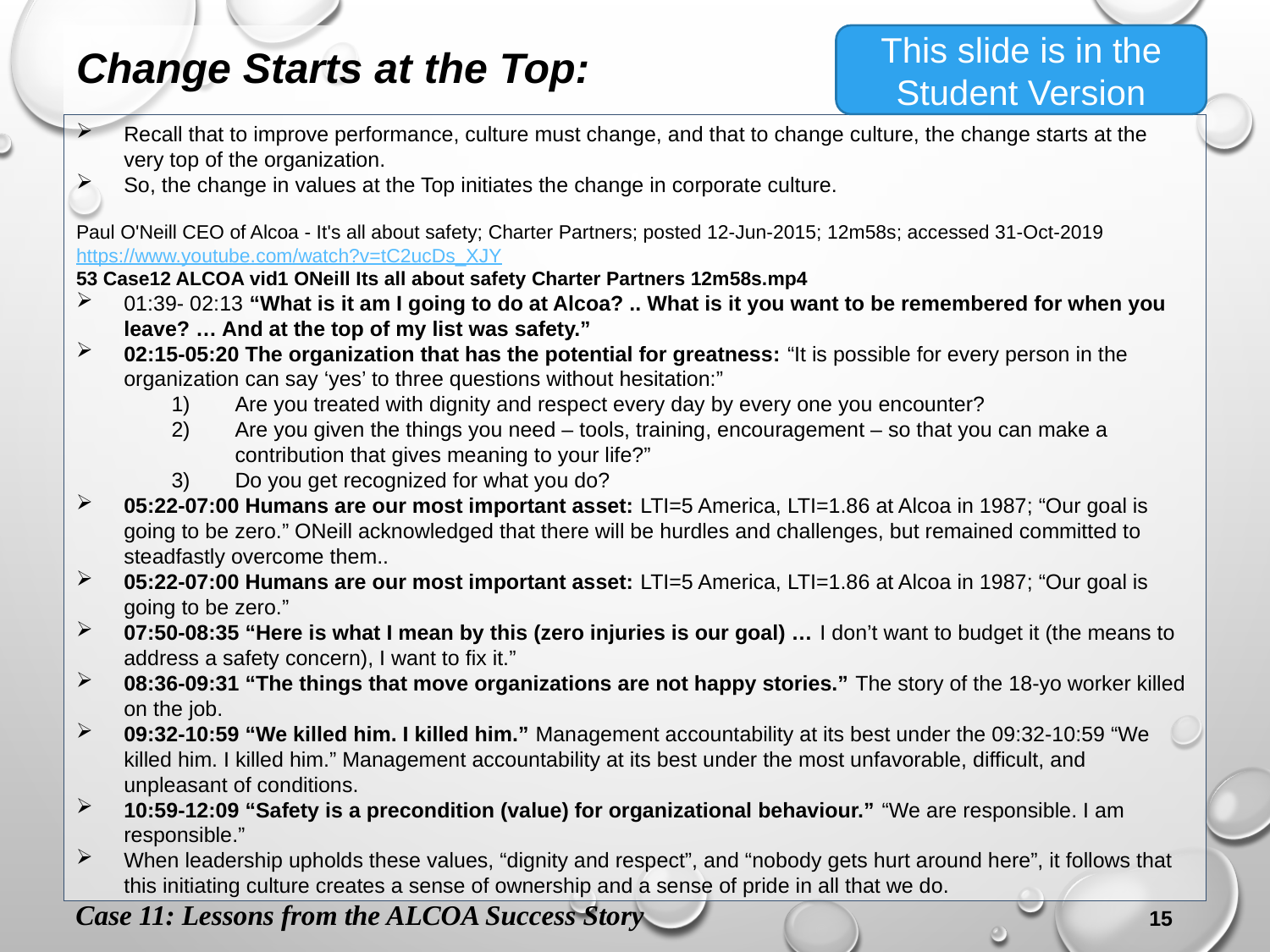

# Change Starts at the Top:
This slide is in the Student Version
Recall that to improve performance, culture must change, and that to change culture, the change starts at the very top of the organization.
So, the change in values at the Top initiates the change in corporate culture.

Paul O'Neill CEO of Alcoa - It's all about safety; Charter Partners; posted 12-Jun-2015; 12m58s; accessed 31-Oct-2019 https://www.youtube.com/watch?v=tC2ucDs_XJY
53 Case12 ALCOA vid1 ONeill Its all about safety Charter Partners 12m58s.mp4
01:39- 02:13 “What is it am I going to do at Alcoa? .. What is it you want to be remembered for when you leave? … And at the top of my list was safety.”
02:15-05:20 The organization that has the potential for greatness: “It is possible for every person in the organization can say ‘yes’ to three questions without hesitation:”
Are you treated with dignity and respect every day by every one you encounter?
Are you given the things you need – tools, training, encouragement – so that you can make a contribution that gives meaning to your life?”
Do you get recognized for what you do?
05:22-07:00 Humans are our most important asset: LTI=5 America, LTI=1.86 at Alcoa in 1987; “Our goal is going to be zero.” ONeill acknowledged that there will be hurdles and challenges, but remained committed to steadfastly overcome them..
05:22-07:00 Humans are our most important asset: LTI=5 America, LTI=1.86 at Alcoa in 1987; “Our goal is going to be zero.”
07:50-08:35 “Here is what I mean by this (zero injuries is our goal) … I don’t want to budget it (the means to address a safety concern), I want to fix it.”
08:36-09:31 “The things that move organizations are not happy stories.” The story of the 18-yo worker killed on the job.
09:32-10:59 “We killed him. I killed him.” Management accountability at its best under the 09:32-10:59 “We killed him. I killed him.” Management accountability at its best under the most unfavorable, difficult, and unpleasant of conditions.
10:59-12:09 “Safety is a precondition (value) for organizational behaviour.” “We are responsible. I am responsible.”
When leadership upholds these values, “dignity and respect”, and “nobody gets hurt around here”, it follows that this initiating culture creates a sense of ownership and a sense of pride in all that we do.

Case 11: Lessons from the ALCOA Success Story
15